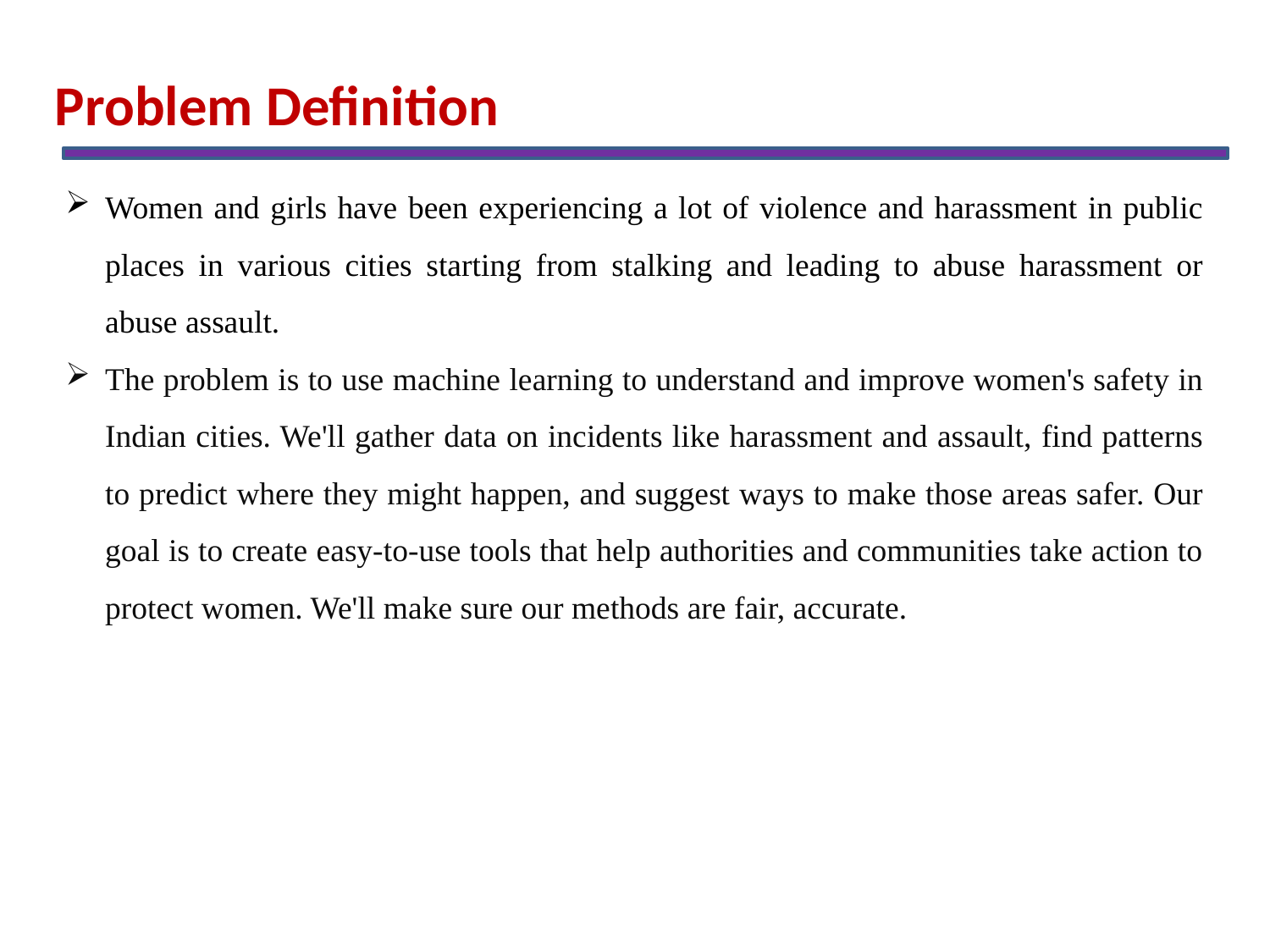

Problem Definition

Women and girls have been experiencing a lot of violence and harassment in public places in various cities starting from stalking and leading to abuse harassment or abuse assault.
The problem is to use machine learning to understand and improve women's safety in Indian cities. We'll gather data on incidents like harassment and assault, find patterns to predict where they might happen, and suggest ways to make those areas safer. Our goal is to create easy-to-use tools that help authorities and communities take action to protect women. We'll make sure our methods are fair, accurate.